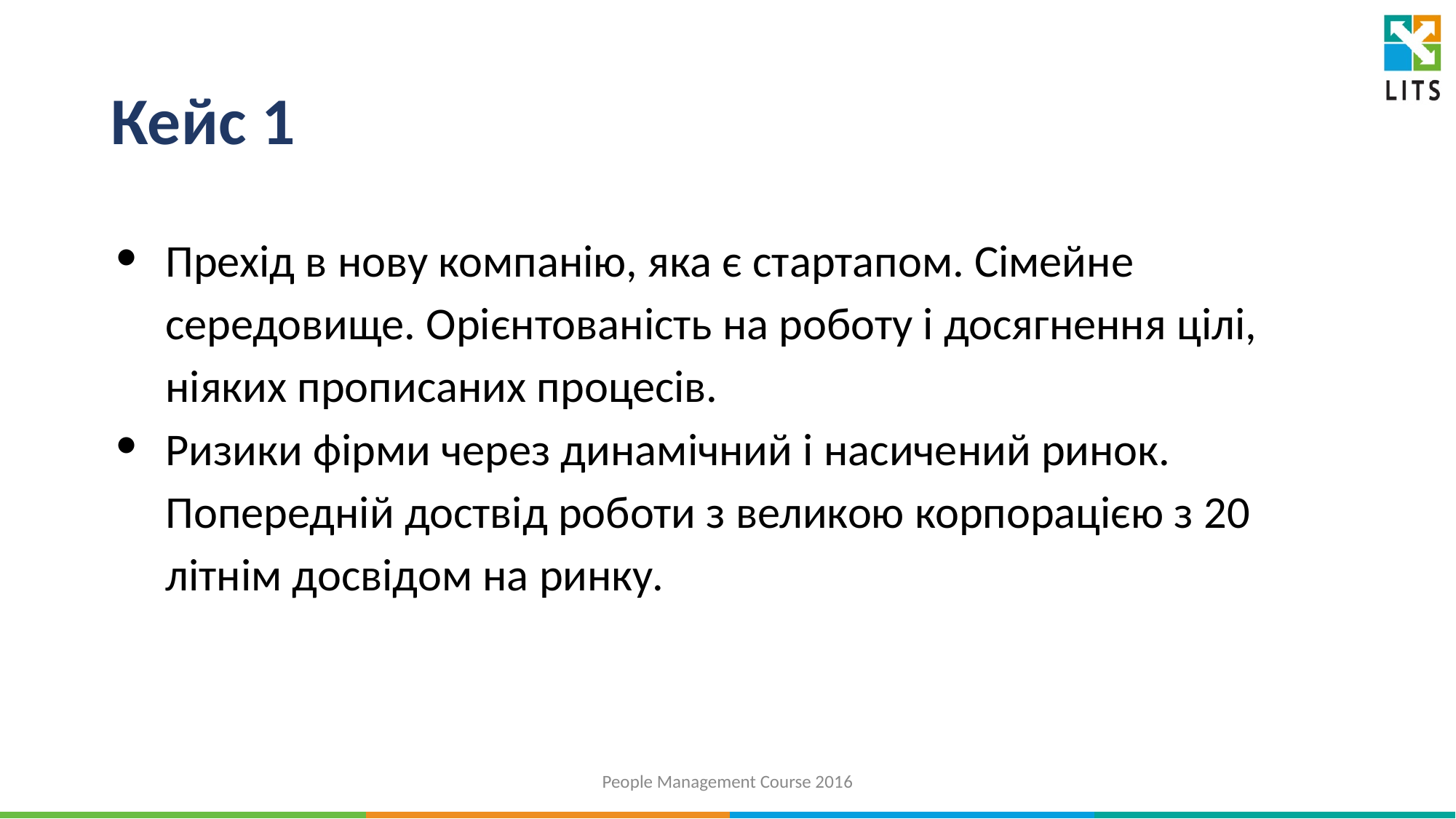

# Кейс 1
Прехід в нову компанію, яка є стартапом. Сімейне середовище. Орієнтованість на роботу і досягнення цілі, ніяких прописаних процесів.
Ризики фірми через динамічний і насичений ринок. Попередній доствід роботи з великою корпорацією з 20 літнім досвідом на ринку.

People Management Course 2016